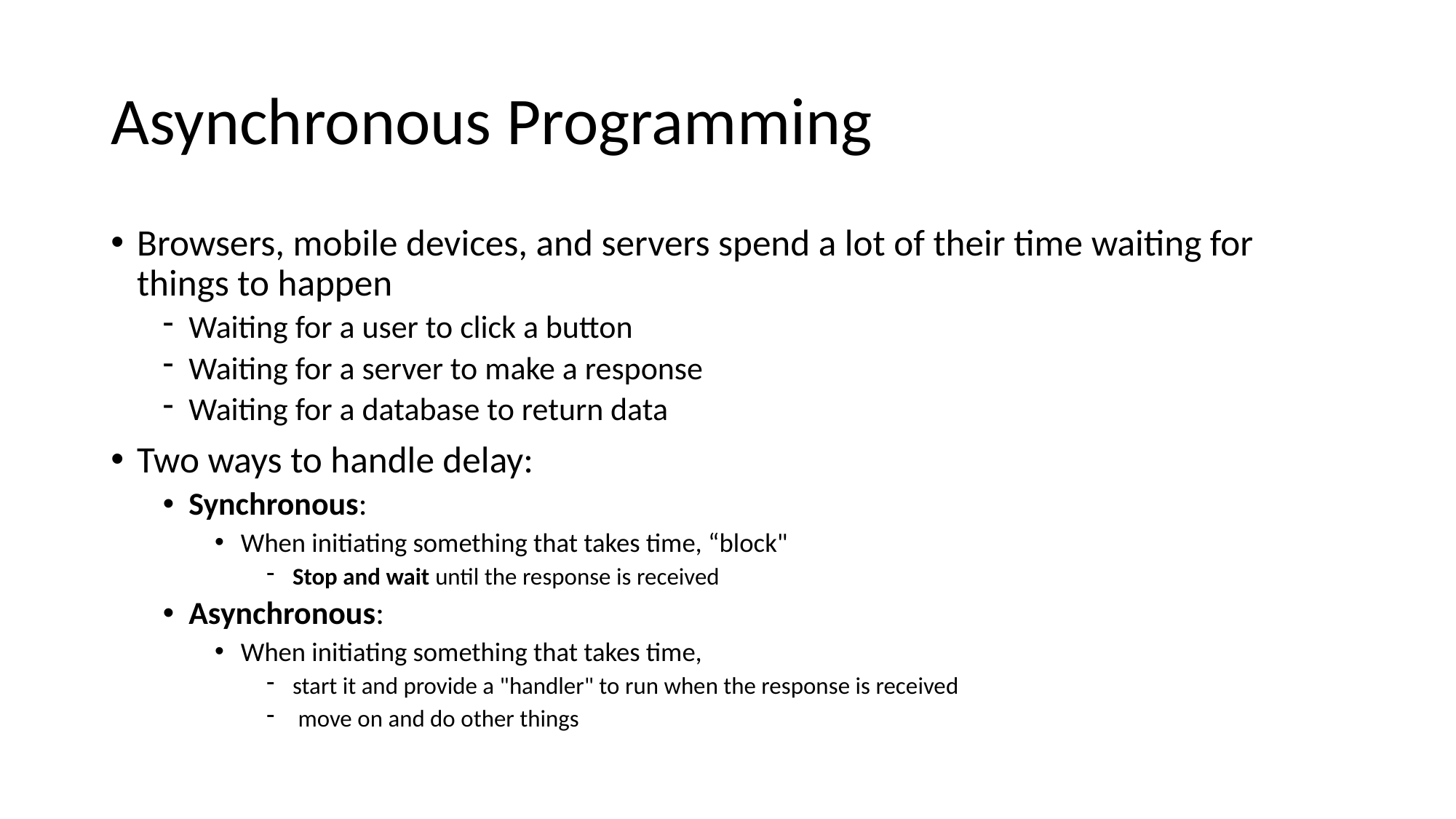

# Asynchronous Programming
Browsers, mobile devices, and servers spend a lot of their time waiting for things to happen
Waiting for a user to click a button
Waiting for a server to make a response
Waiting for a database to return data
Two ways to handle delay:
Synchronous:
When initiating something that takes time, “block"
Stop and wait until the response is received
Asynchronous:
When initiating something that takes time,
start it and provide a "handler" to run when the response is received
 move on and do other things